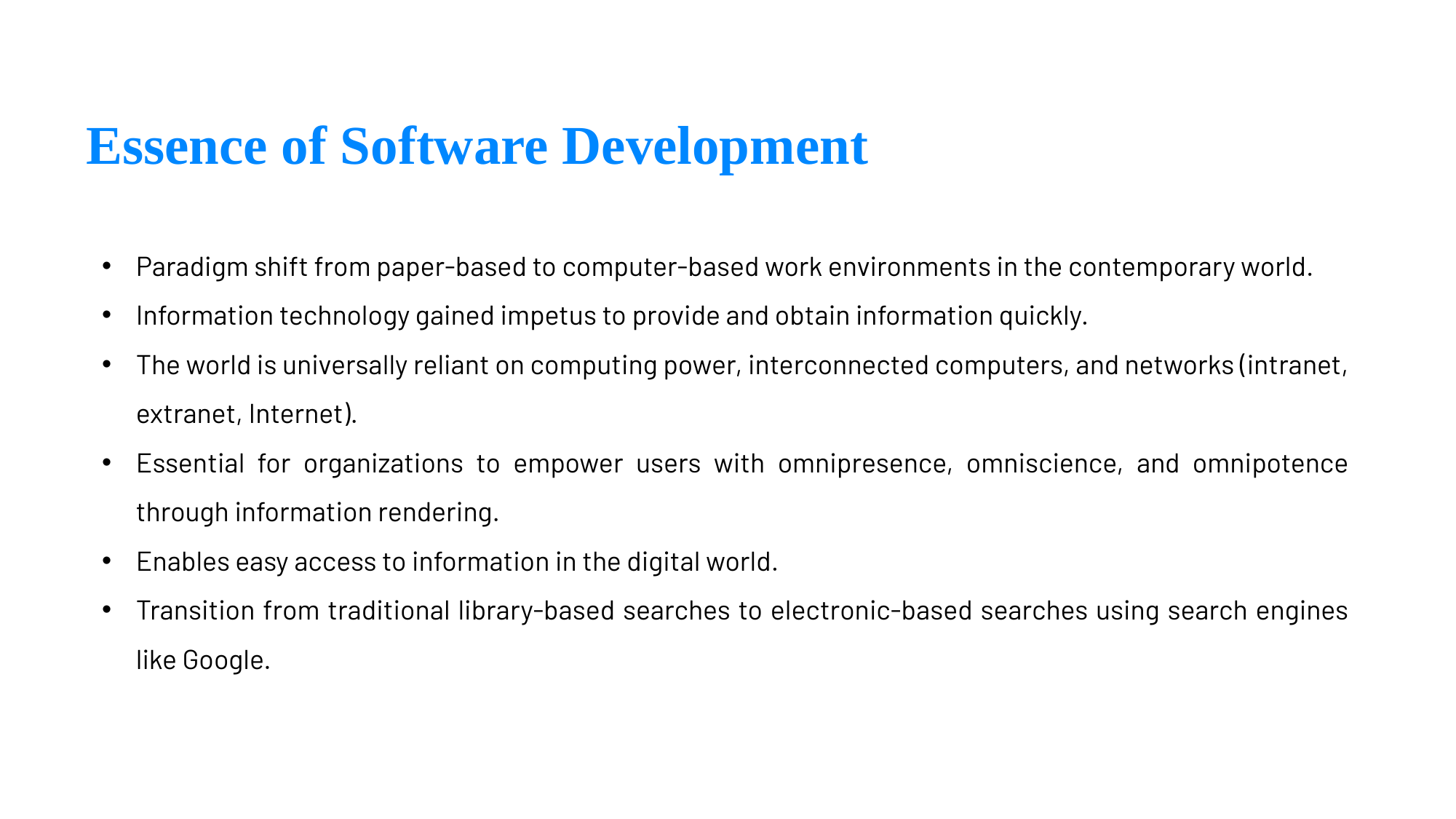

Essence of Software Development
Paradigm shift from paper-based to computer-based work environments in the contemporary world.
Information technology gained impetus to provide and obtain information quickly.
The world is universally reliant on computing power, interconnected computers, and networks (intranet, extranet, Internet).
Essential for organizations to empower users with omnipresence, omniscience, and omnipotence through information rendering.
Enables easy access to information in the digital world.
Transition from traditional library-based searches to electronic-based searches using search engines like Google.